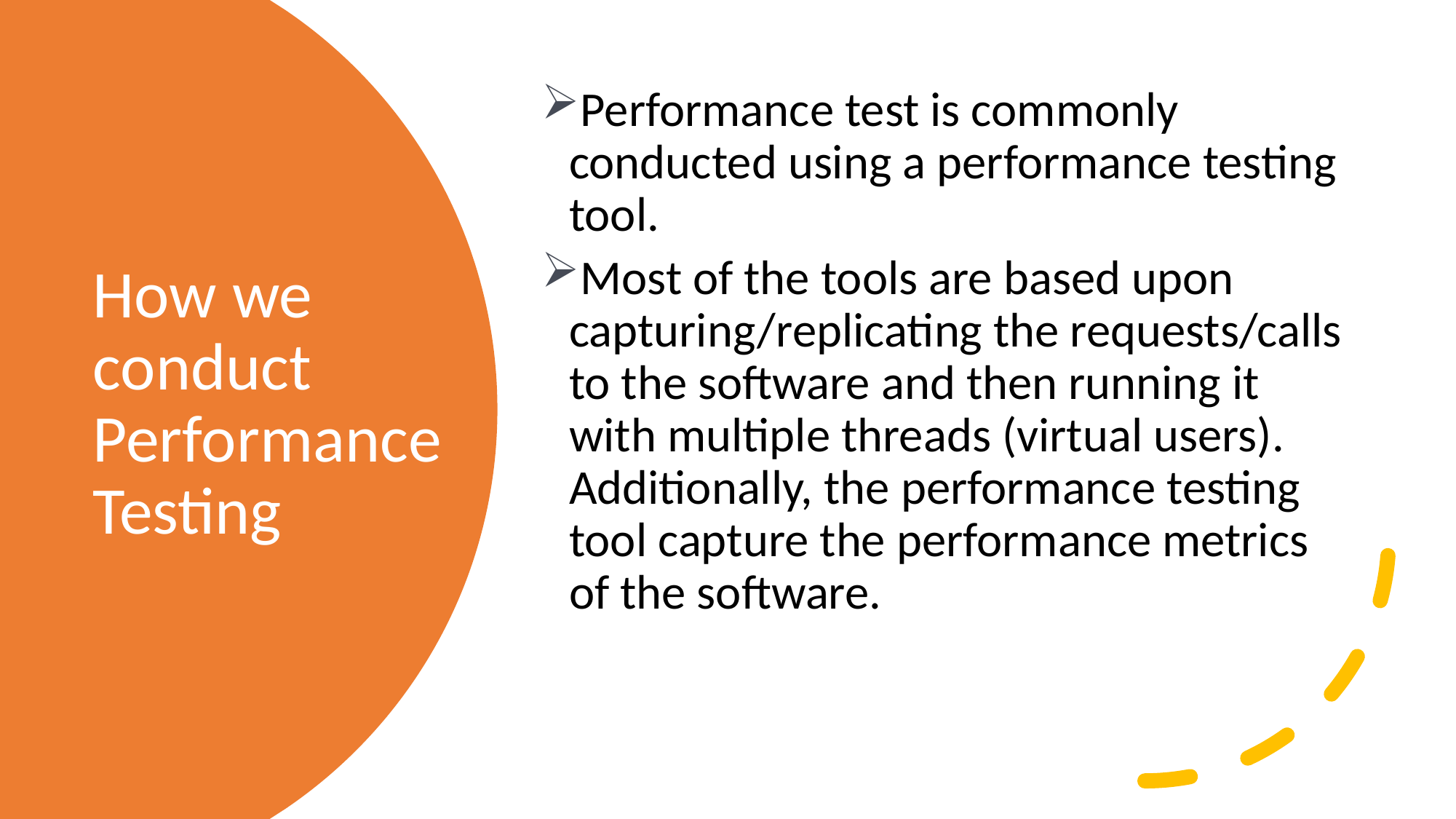

Performance test is commonly conducted using a performance testing tool.
Most of the tools are based upon capturing/replicating the requests/calls to the software and then running it with multiple threads (virtual users). Additionally, the performance testing tool capture the performance metrics of the software.

# How we conduct Performance Testing